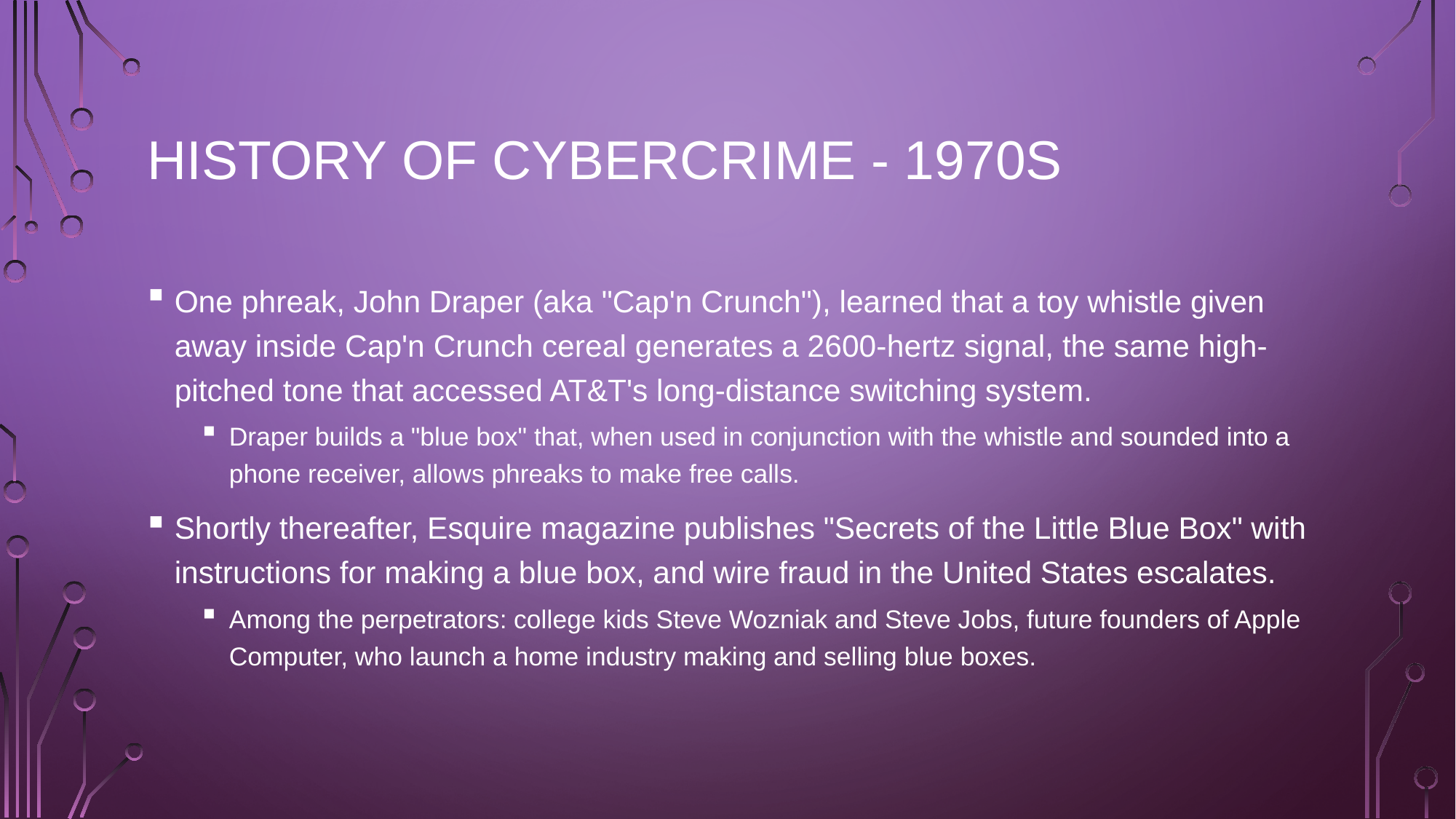

# History of Cybercrime - 1970s
One phreak, John Draper (aka "Cap'n Crunch"), learned that a toy whistle given away inside Cap'n Crunch cereal generates a 2600-hertz signal, the same high-pitched tone that accessed AT&T's long-distance switching system.
Draper builds a "blue box" that, when used in conjunction with the whistle and sounded into a phone receiver, allows phreaks to make free calls.
Shortly thereafter, Esquire magazine publishes "Secrets of the Little Blue Box" with instructions for making a blue box, and wire fraud in the United States escalates.
Among the perpetrators: college kids Steve Wozniak and Steve Jobs, future founders of Apple Computer, who launch a home industry making and selling blue boxes.